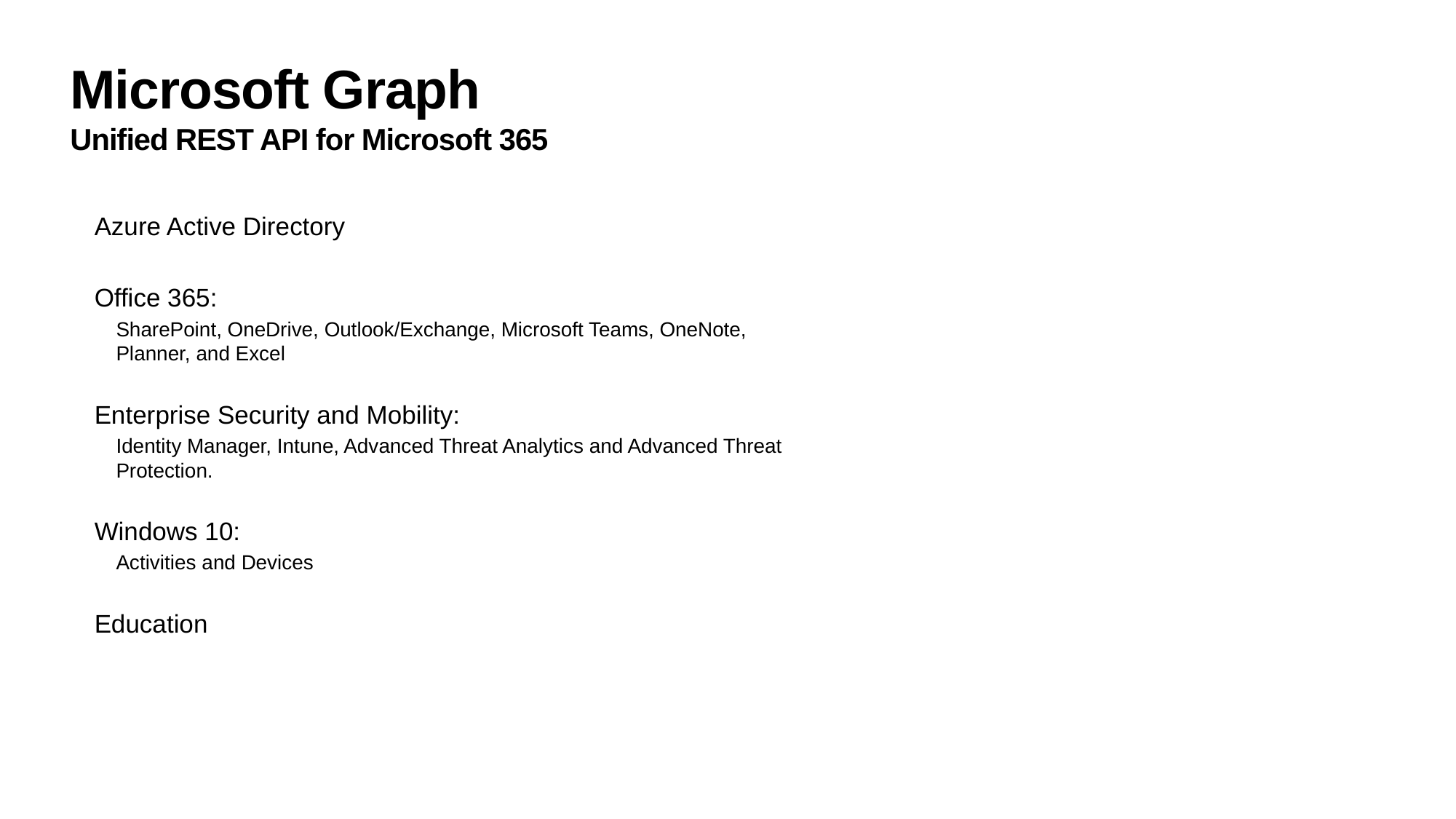

# Microsoft Graph Unified REST API for Microsoft 365
Azure Active Directory

Office 365:
SharePoint, OneDrive, Outlook/Exchange, Microsoft Teams, OneNote, Planner, and Excel

Enterprise Security and Mobility:
Identity Manager, Intune, Advanced Threat Analytics and Advanced Threat Protection.

Windows 10:
Activities and Devices

Education